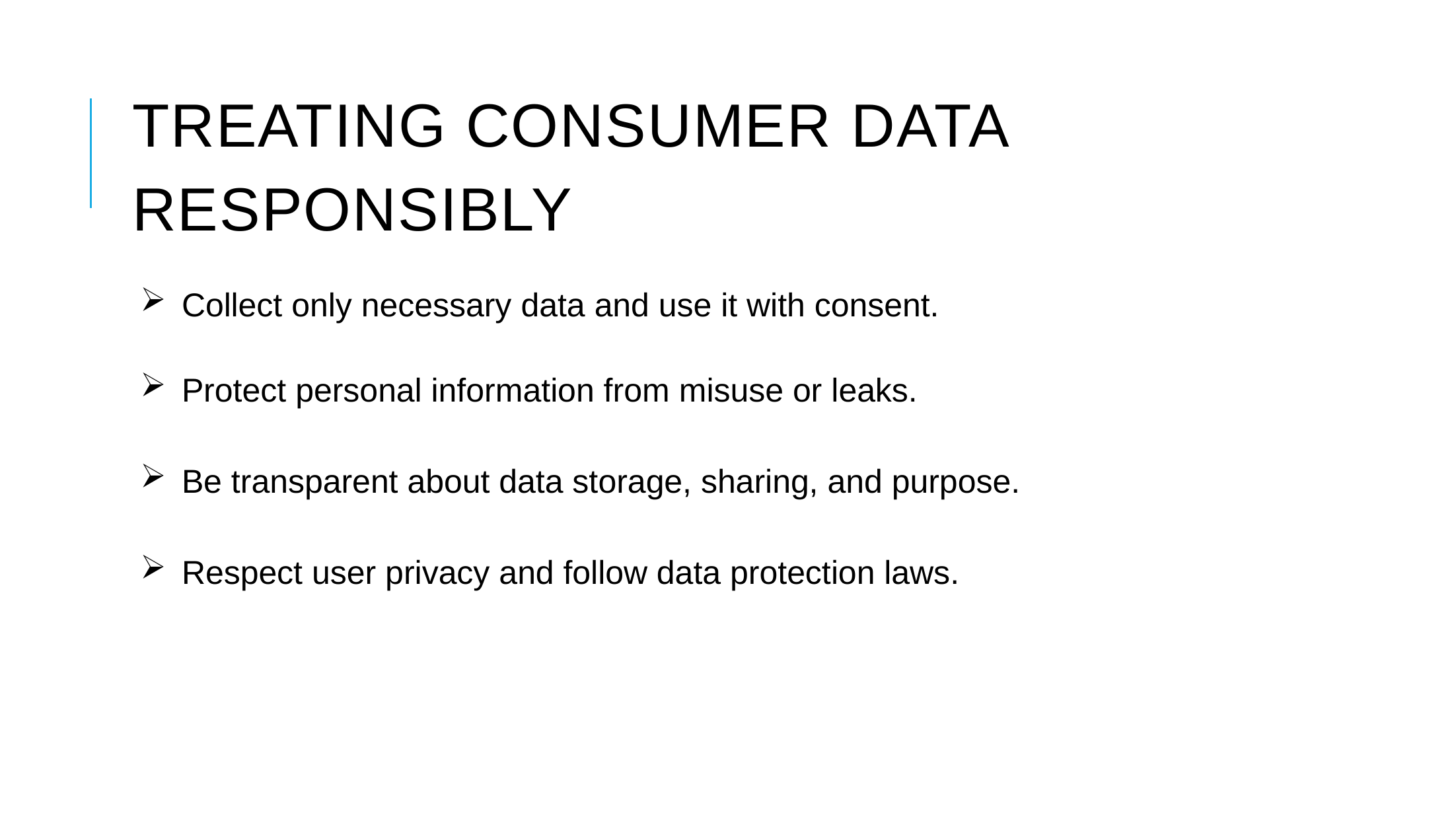

# Treating Consumer Data Responsibly
Collect only necessary data and use it with consent.
Protect personal information from misuse or leaks.
Be transparent about data storage, sharing, and purpose.
Respect user privacy and follow data protection laws.